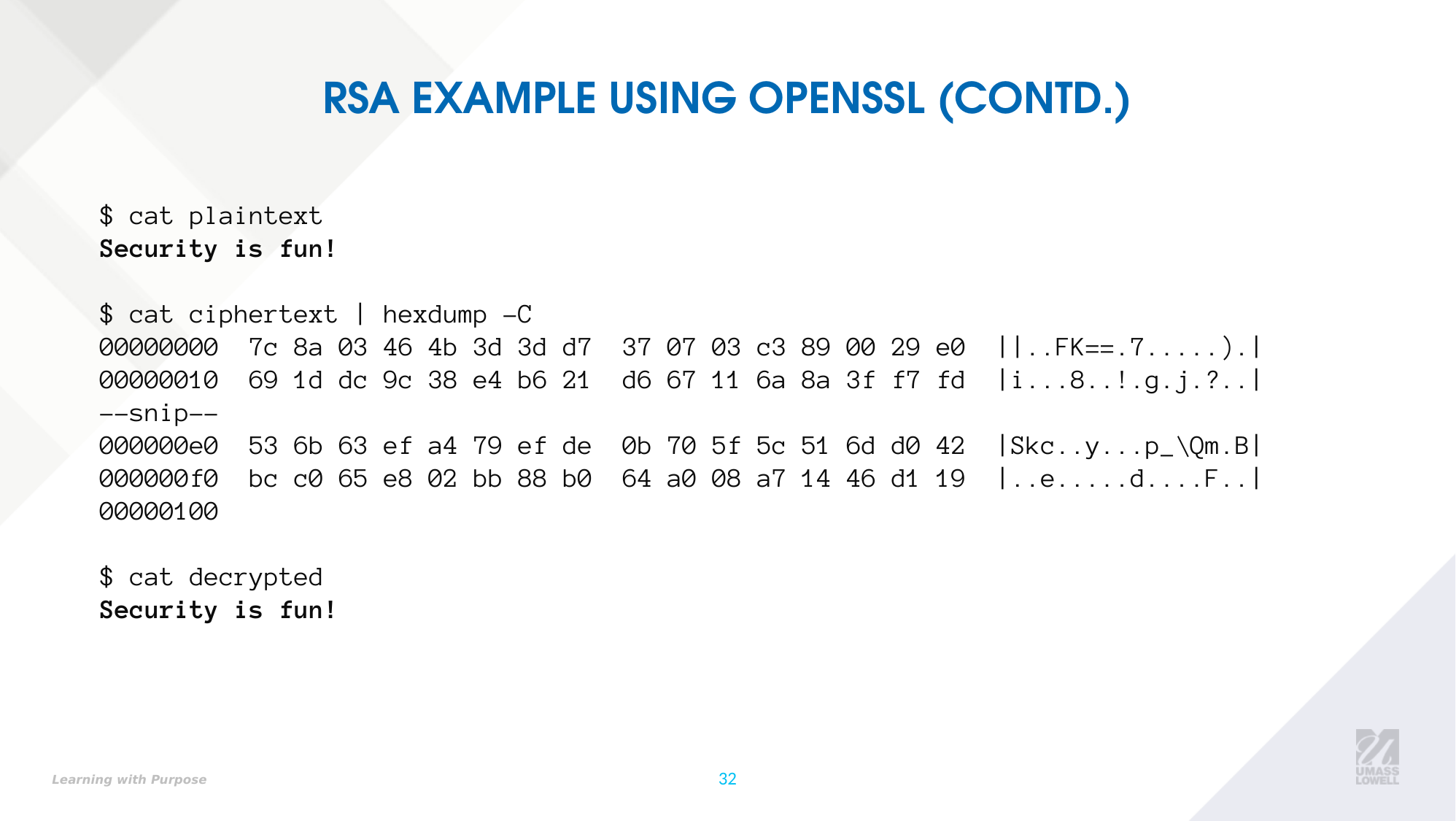

# RSA EXAMPLE USING OPENSSL (CONTD.)
$ cat plaintext
Security is fun!

$ cat ciphertext | hexdump -C
00000000  7c 8a 03 46 4b 3d 3d d7  37 07 03 c3 89 00 29 e0  ||..FK==.7.....).|
00000010  69 1d dc 9c 38 e4 b6 21  d6 67 11 6a 8a 3f f7 fd  |i...8..!.g.j.?..|
--snip--
000000e0  53 6b 63 ef a4 79 ef de  0b 70 5f 5c 51 6d d0 42  |Skc..y...p_\Qm.B|
000000f0  bc c0 65 e8 02 bb 88 b0  64 a0 08 a7 14 46 d1 19  |..e.....d....F..|
00000100

$ cat decrypted
Security is fun!
32